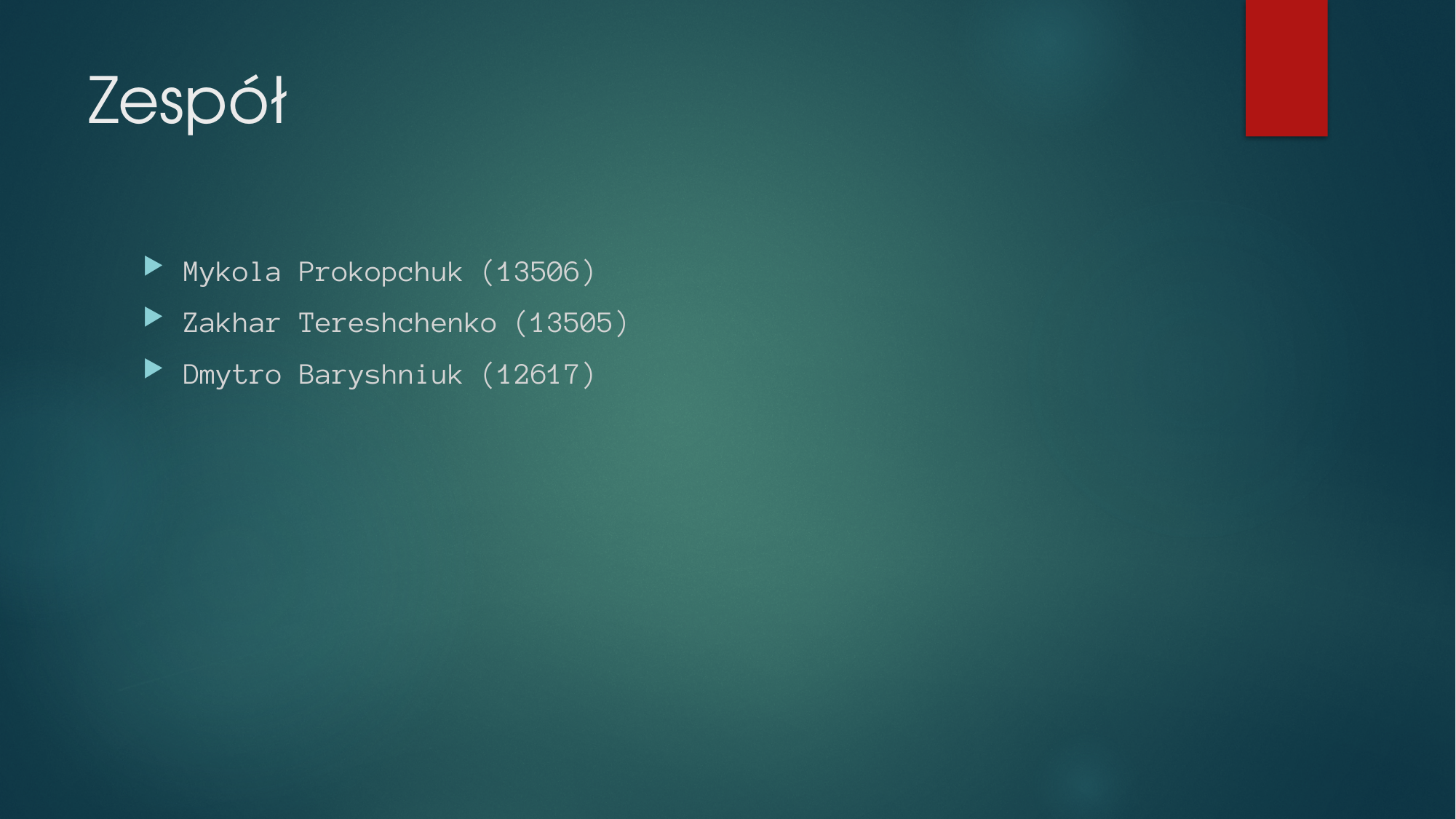

# Zespół
Mykola Prokopchuk (13506)
Zakhar Tereshchenko (13505)
Dmytro Baryshniuk (12617)